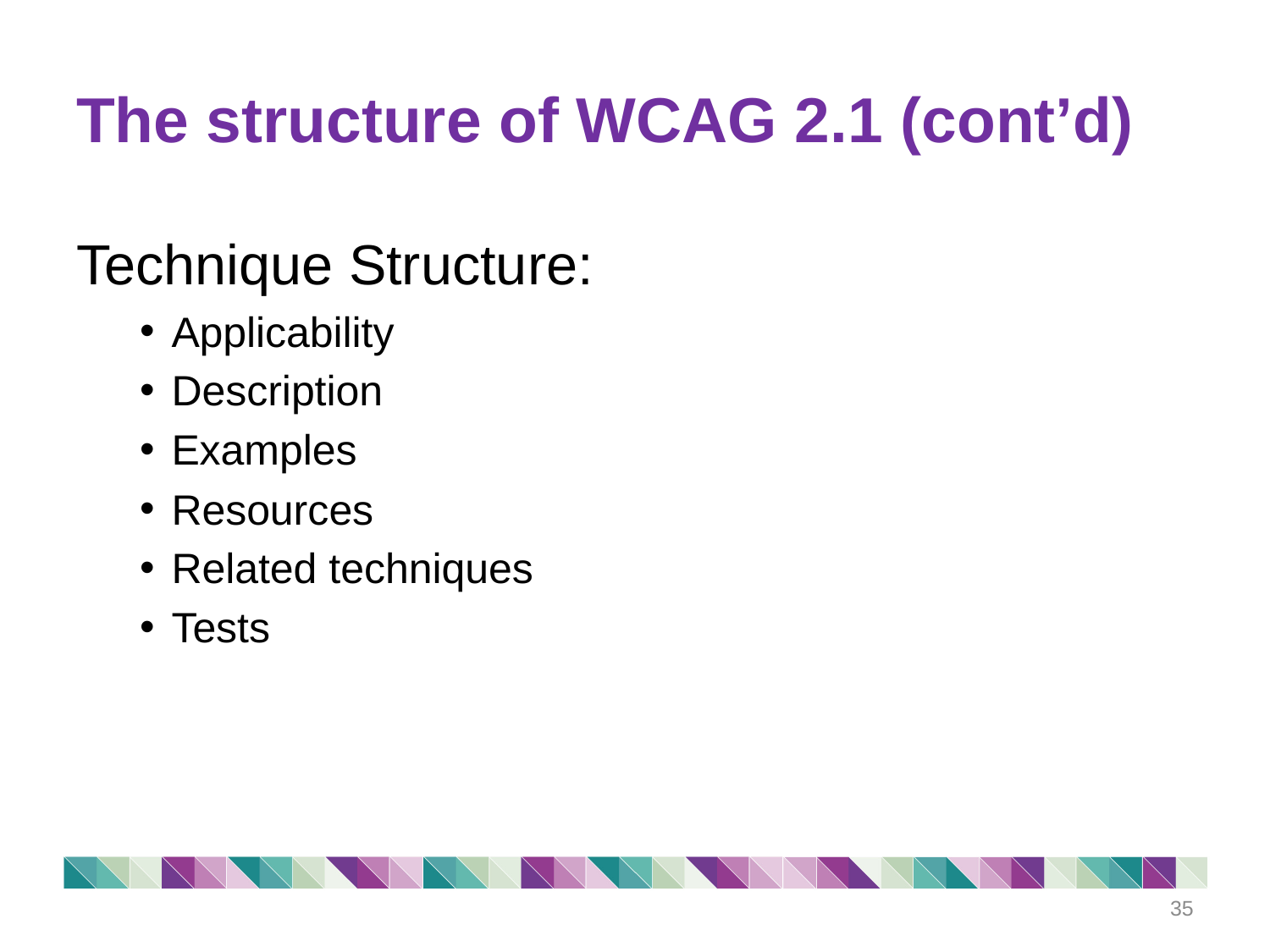

# The structure of WCAG 2.1 (cont’d)
Technique Structure:
Applicability
Description
Examples
Resources
Related techniques
Tests
35